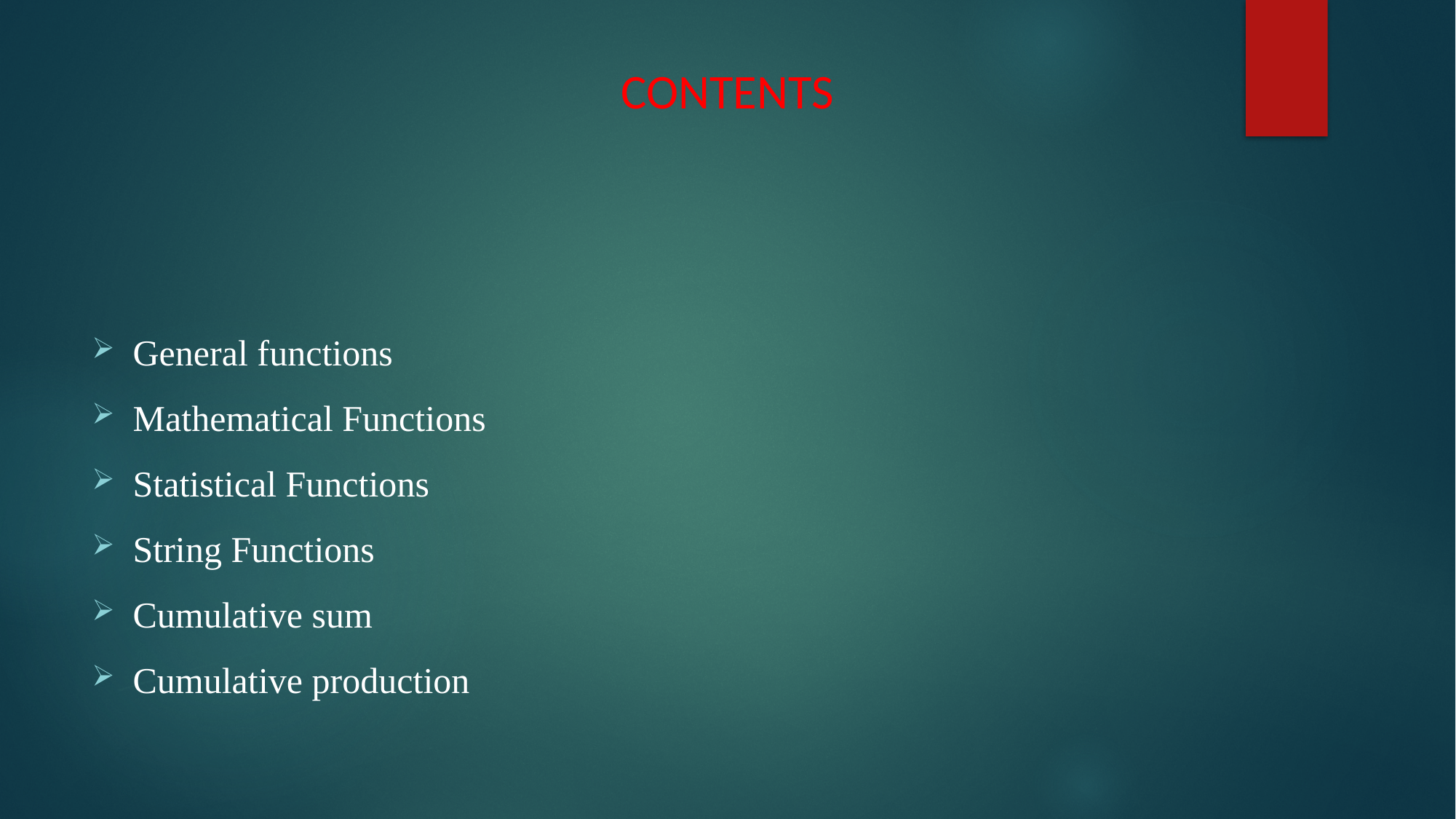

# CONTENTS
General functions
Mathematical Functions
Statistical Functions
String Functions
Cumulative sum
Cumulative production